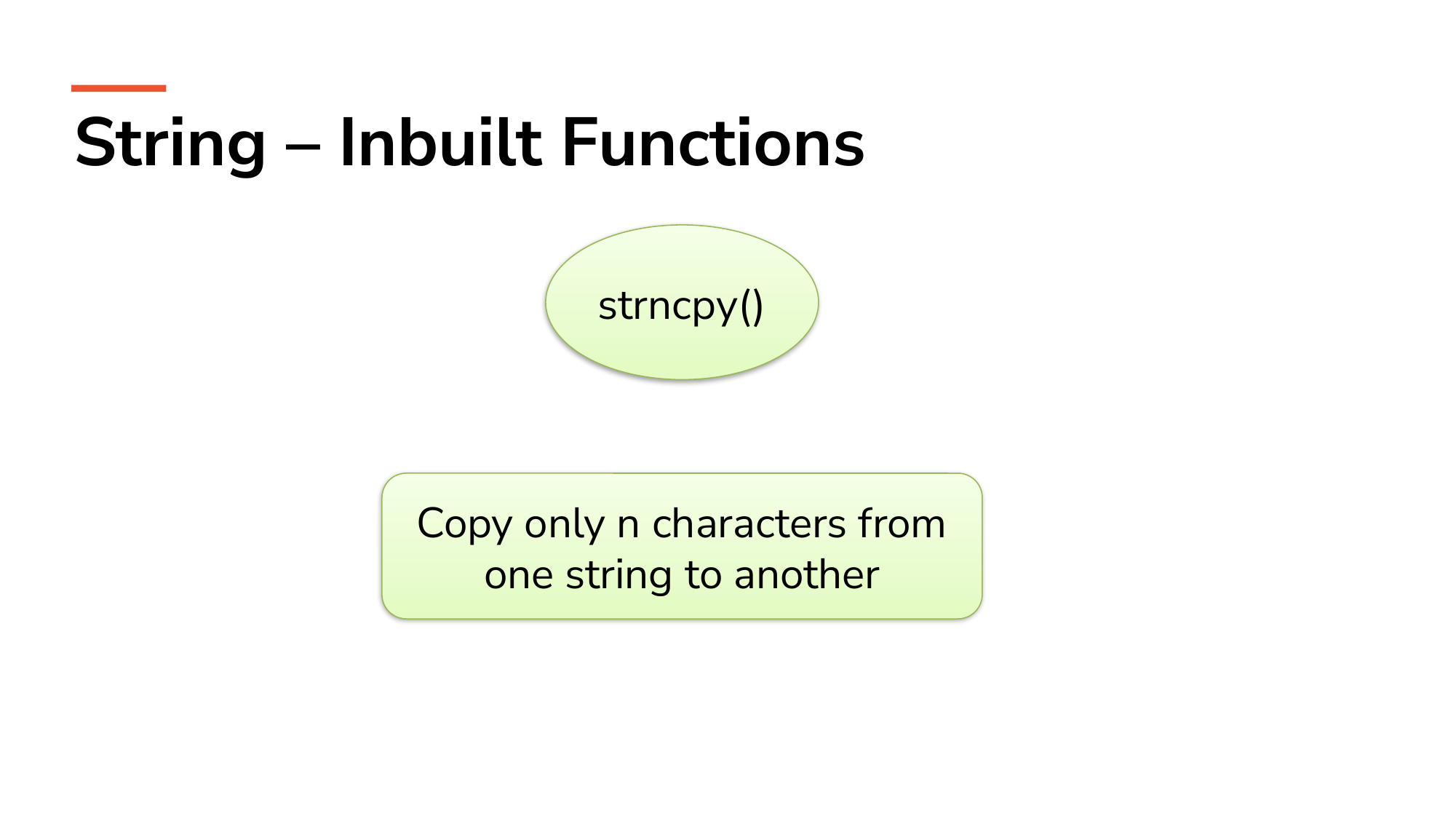

String – Inbuilt Functions
strncpy()
Copy only n characters from one string to another